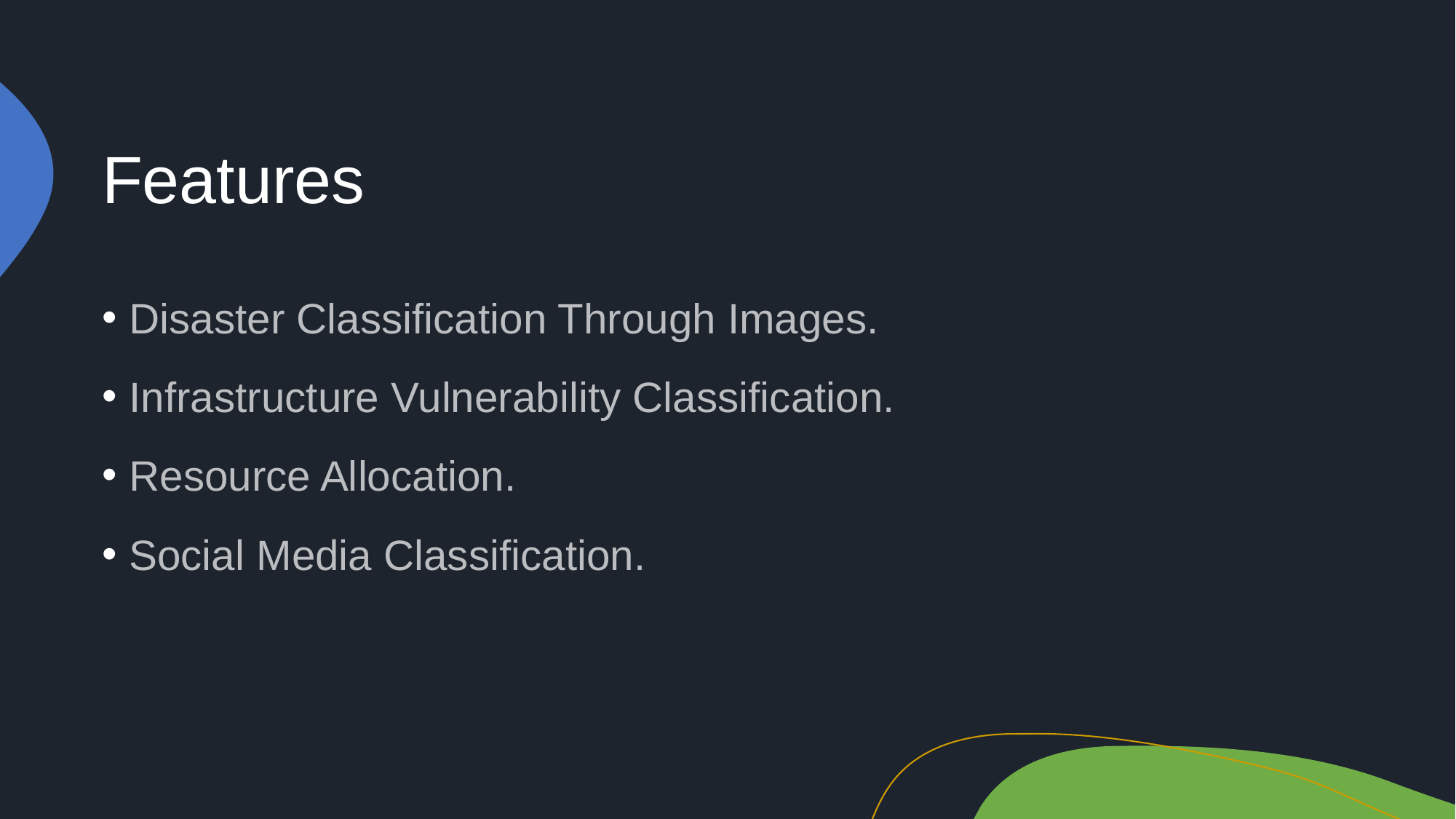

# Features
Disaster Classification Through Images.
Infrastructure Vulnerability Classification.
Resource Allocation.
Social Media Classification.